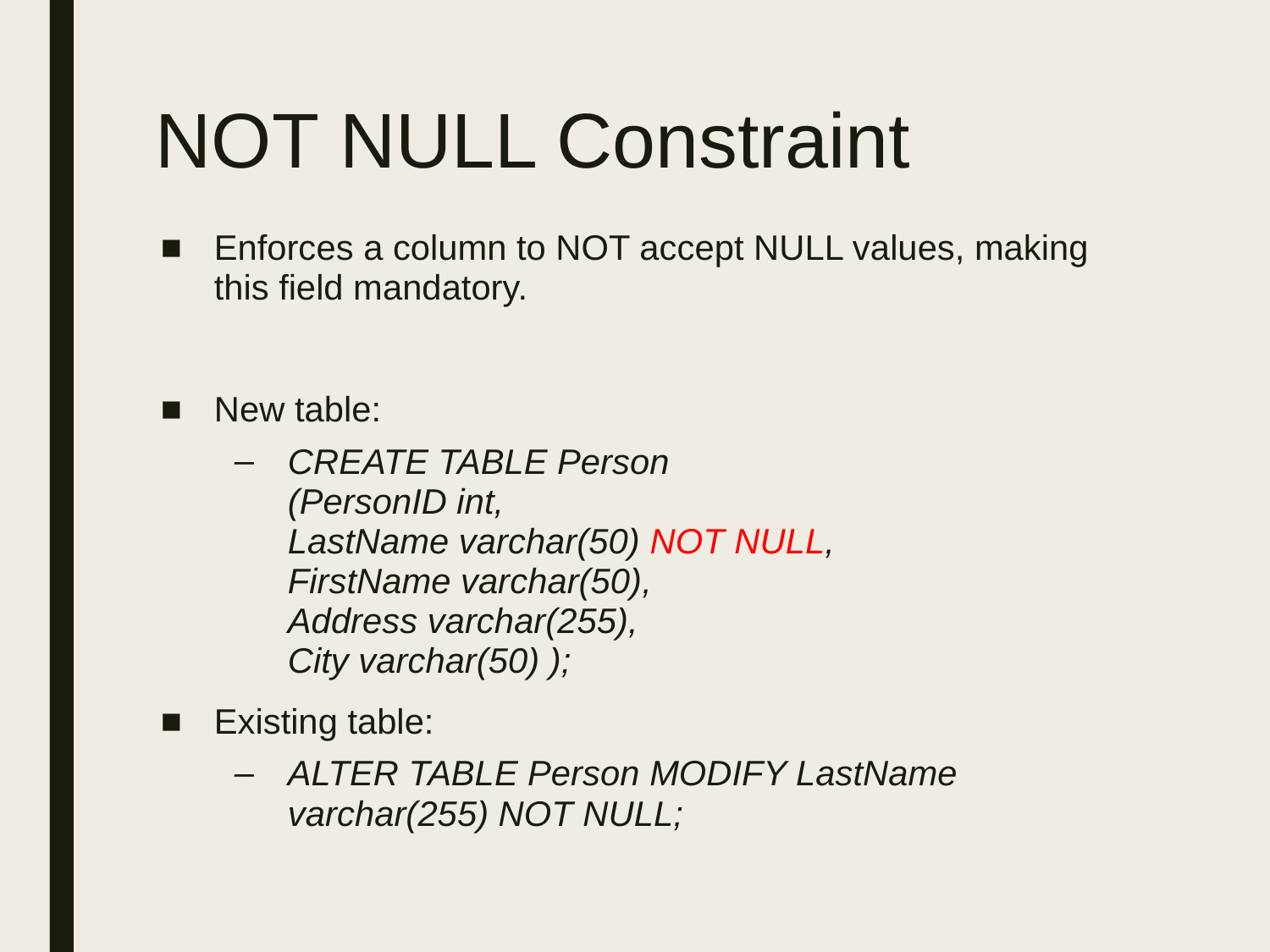

# NOT NULL Constraint
Enforces a column to NOT accept NULL values, making this field mandatory.

New table:
CREATE TABLE Person
(PersonID int,
LastName varchar(50) NOT NULL,
FirstName varchar(50),
Address varchar(255),
City varchar(50) );
Existing table:
ALTER TABLE Person MODIFY LastName varchar(255) NOT NULL;